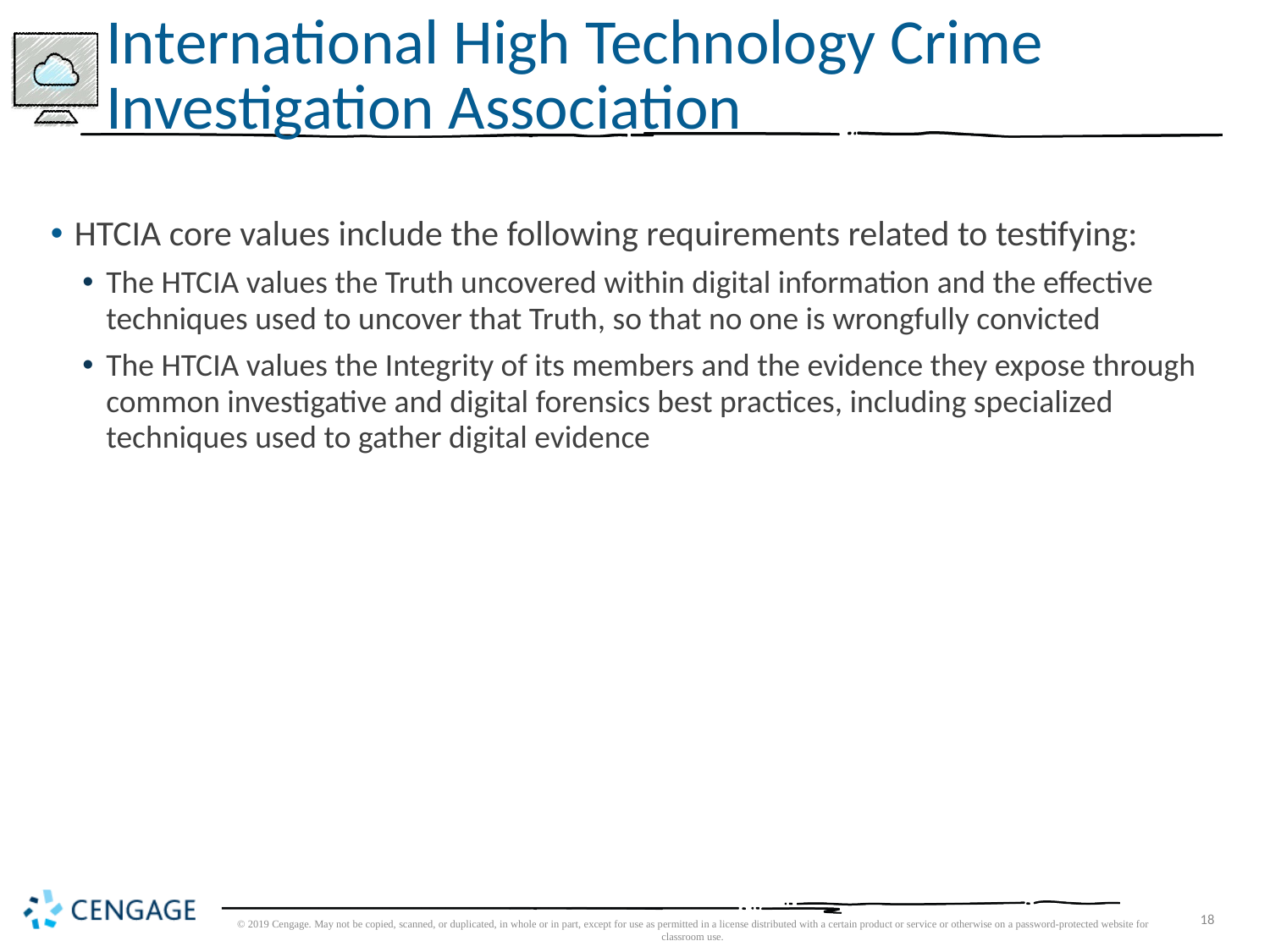

# International High Technology Crime Investigation Association
HTCIA core values include the following requirements related to testifying:
The HTCIA values the Truth uncovered within digital information and the effective techniques used to uncover that Truth, so that no one is wrongfully convicted
The HTCIA values the Integrity of its members and the evidence they expose through common investigative and digital forensics best practices, including specialized techniques used to gather digital evidence
© 2019 Cengage. May not be copied, scanned, or duplicated, in whole or in part, except for use as permitted in a license distributed with a certain product or service or otherwise on a password-protected website for classroom use.